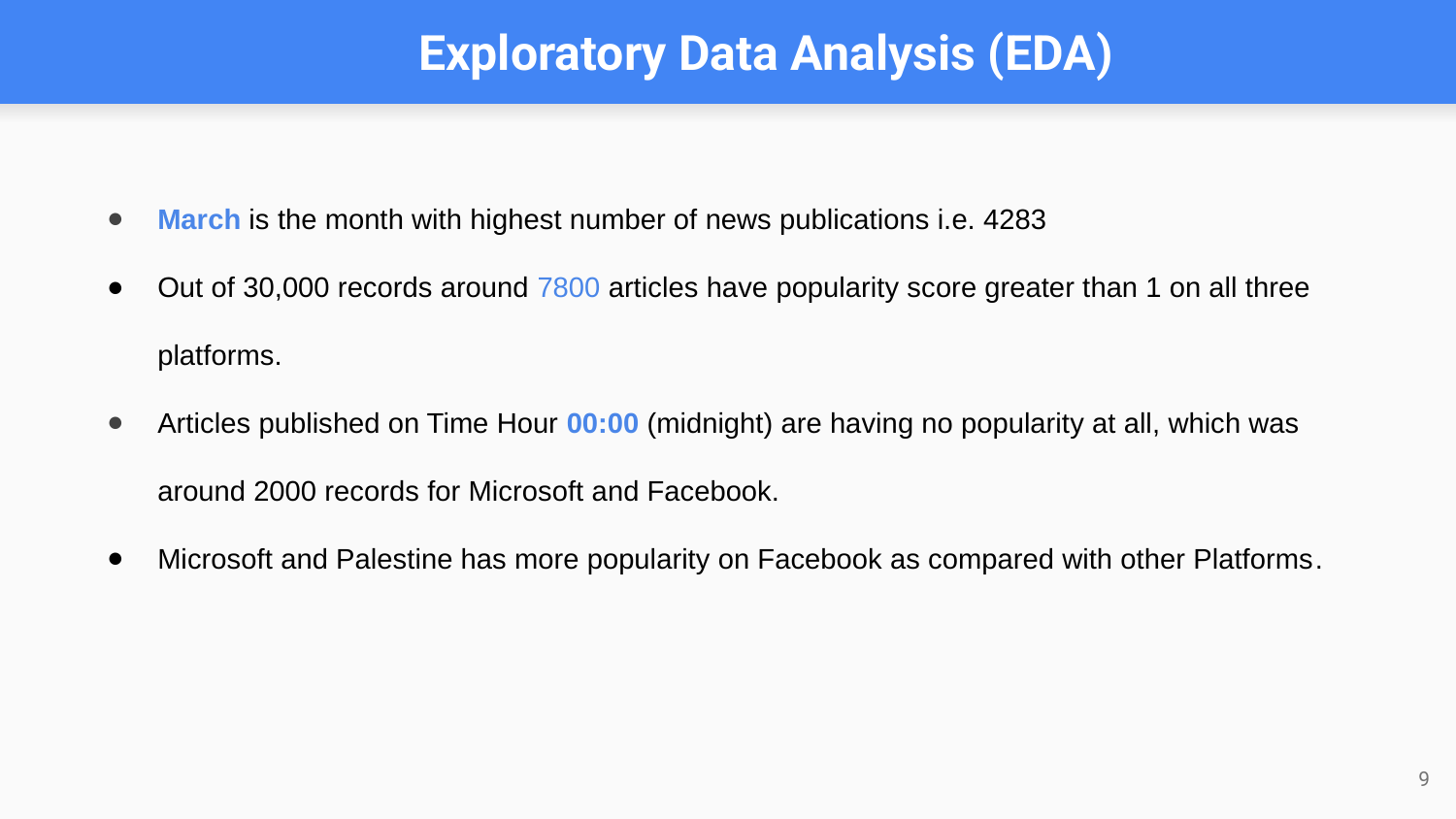

# Exploratory Data Analysis (EDA)
March is the month with highest number of news publications i.e. 4283​
​Out of 30,000 records around 7800 articles have popularity score greater than 1 on all three platforms​.
Articles published on Time Hour 00:00 (midnight) are having no popularity at all, which was around 2000 records for Microsoft and Facebook.
Microsoft and Palestine has more popularity on Facebook as compared with other Platforms​.
9